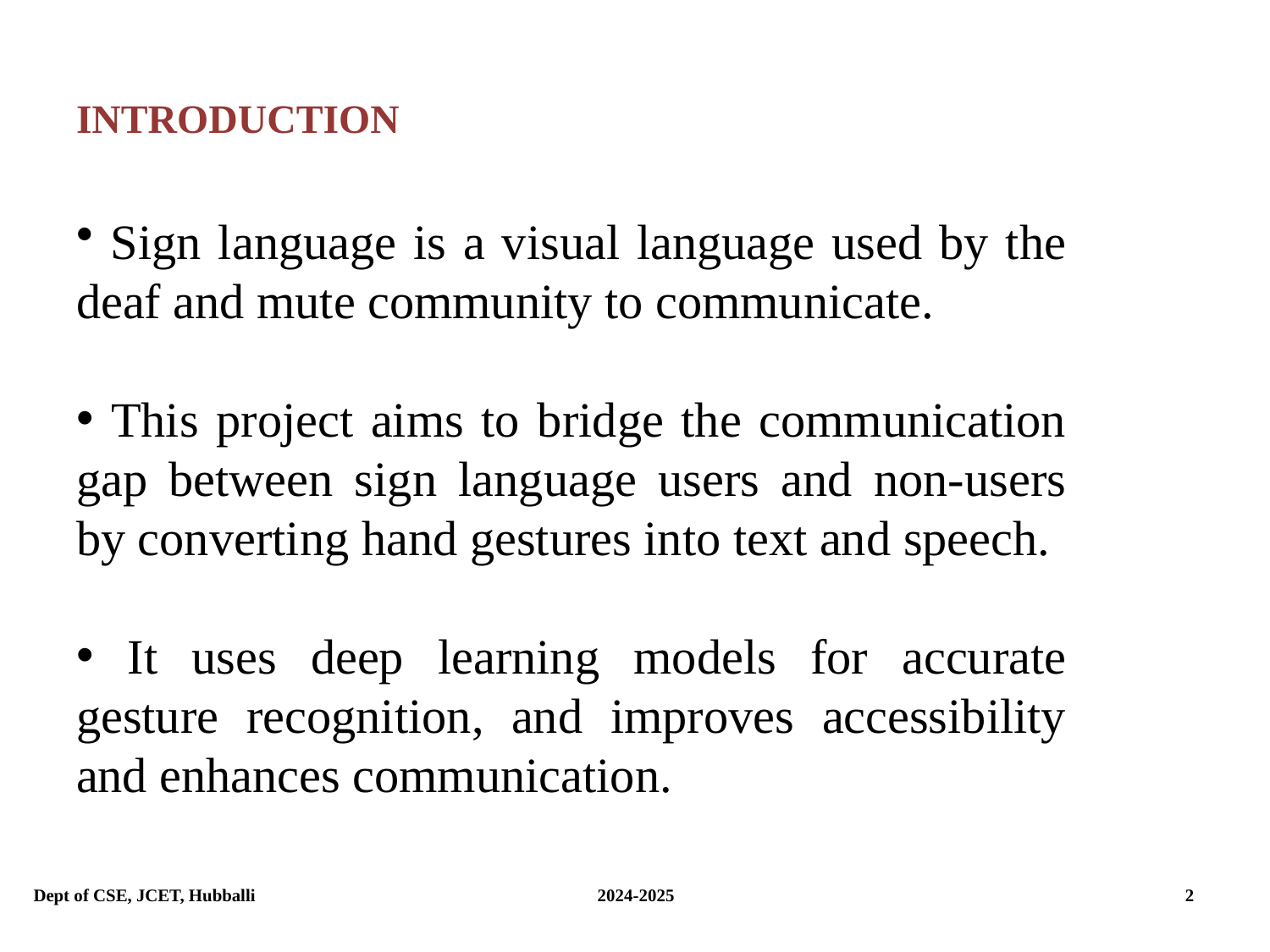

# INTRODUCTION

 Sign language is a visual language used by the deaf and mute community to communicate.

 This project aims to bridge the communication gap between sign language users and non-users by converting hand gestures into text and speech.

 It uses deep learning models for accurate gesture recognition, and improves accessibility and enhances communication.
Dept of CSE, JCET, Hubballi                                                                             2024-2025				  2